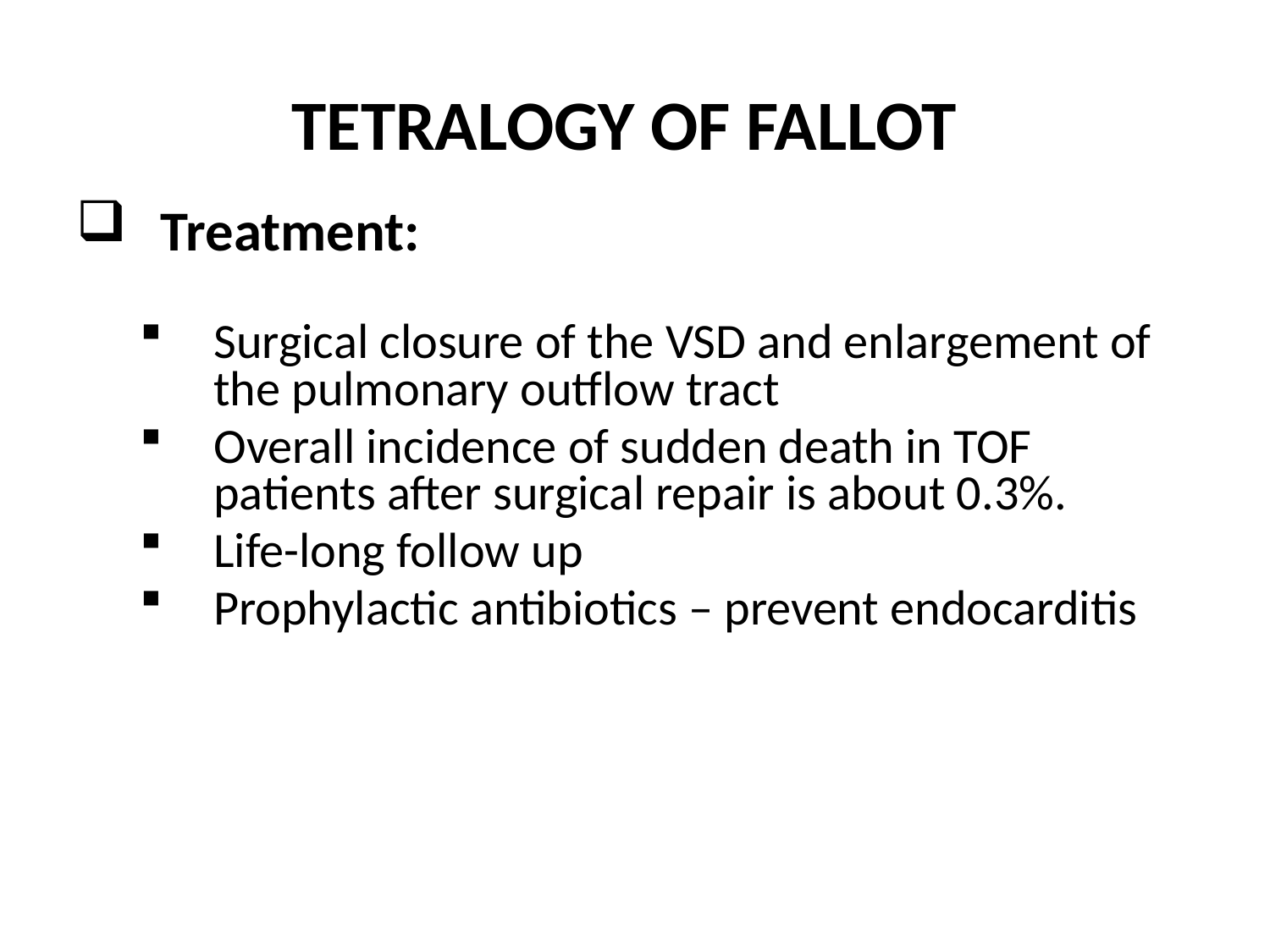

# TETRALOGY OF FALLOT
Treatment:

Surgical closure of the VSD and enlargement of the pulmonary outflow tract
Overall incidence of sudden death in TOF patients after surgical repair is about 0.3%.
Life-long follow up
Prophylactic antibiotics – prevent endocarditis